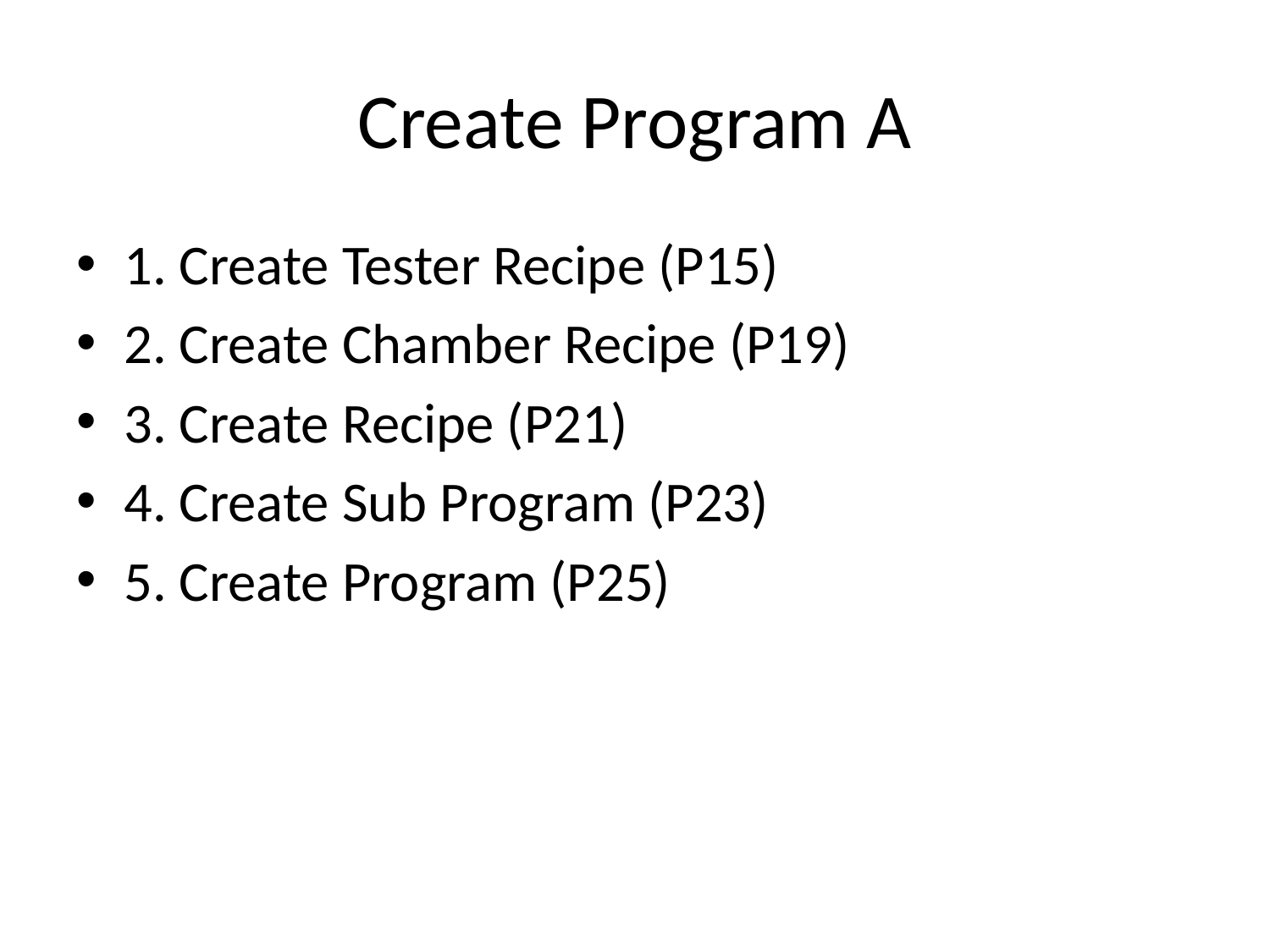

# Create Program A
1. Create Tester Recipe (P15)
2. Create Chamber Recipe (P19)
3. Create Recipe (P21)
4. Create Sub Program (P23)
5. Create Program (P25)